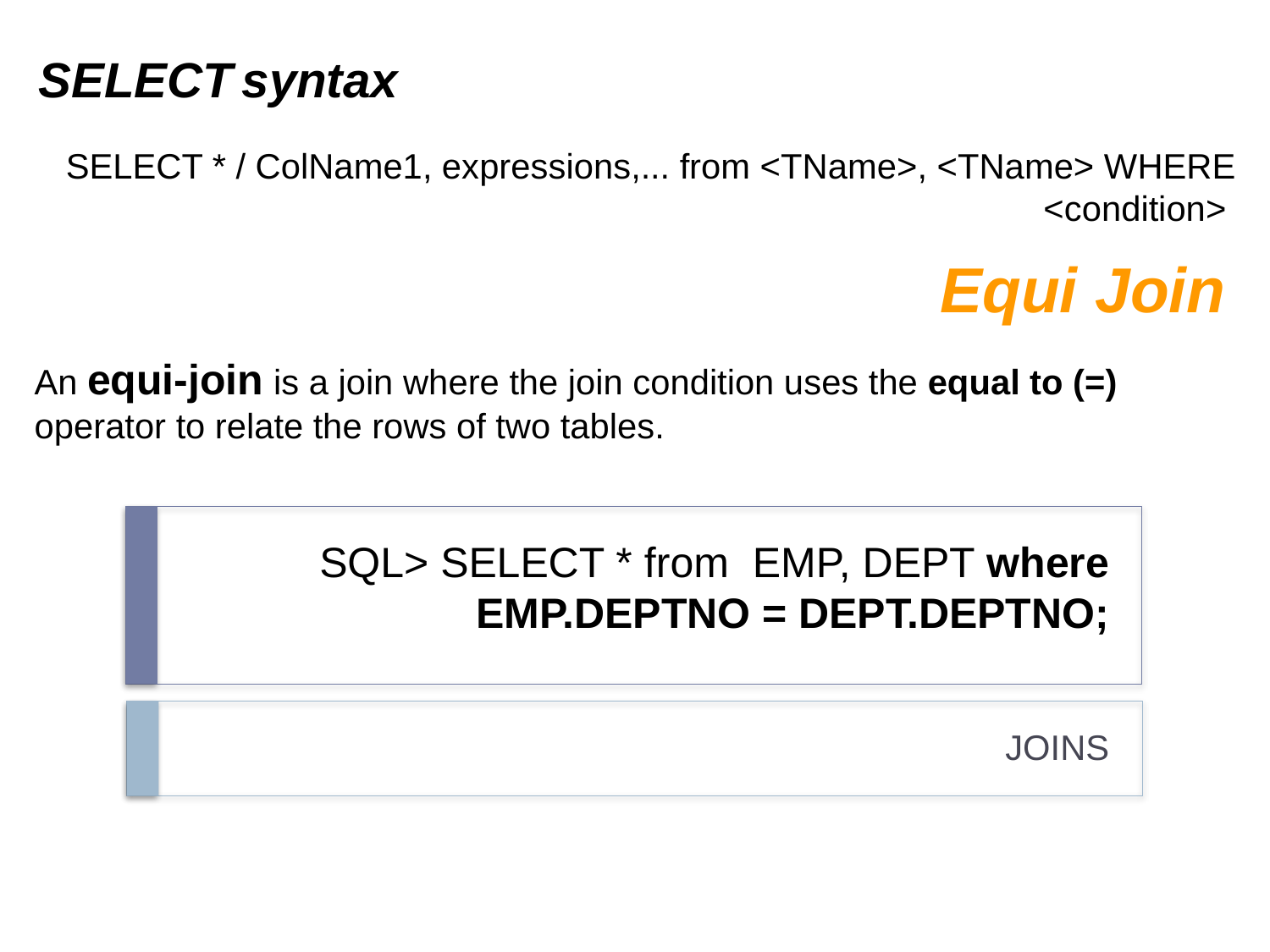

SELECT syntax
SELECT * / ColName1, expressions,... from <TName>, <TName> WHERE <condition>
Equi Join
An equi-join is a join where the join condition uses the equal to (=) operator to relate the rows of two tables.
# SQL> SELECT * from  EMP, DEPT where EMP.DEPTNO = DEPT.DEPTNO;
JOINS